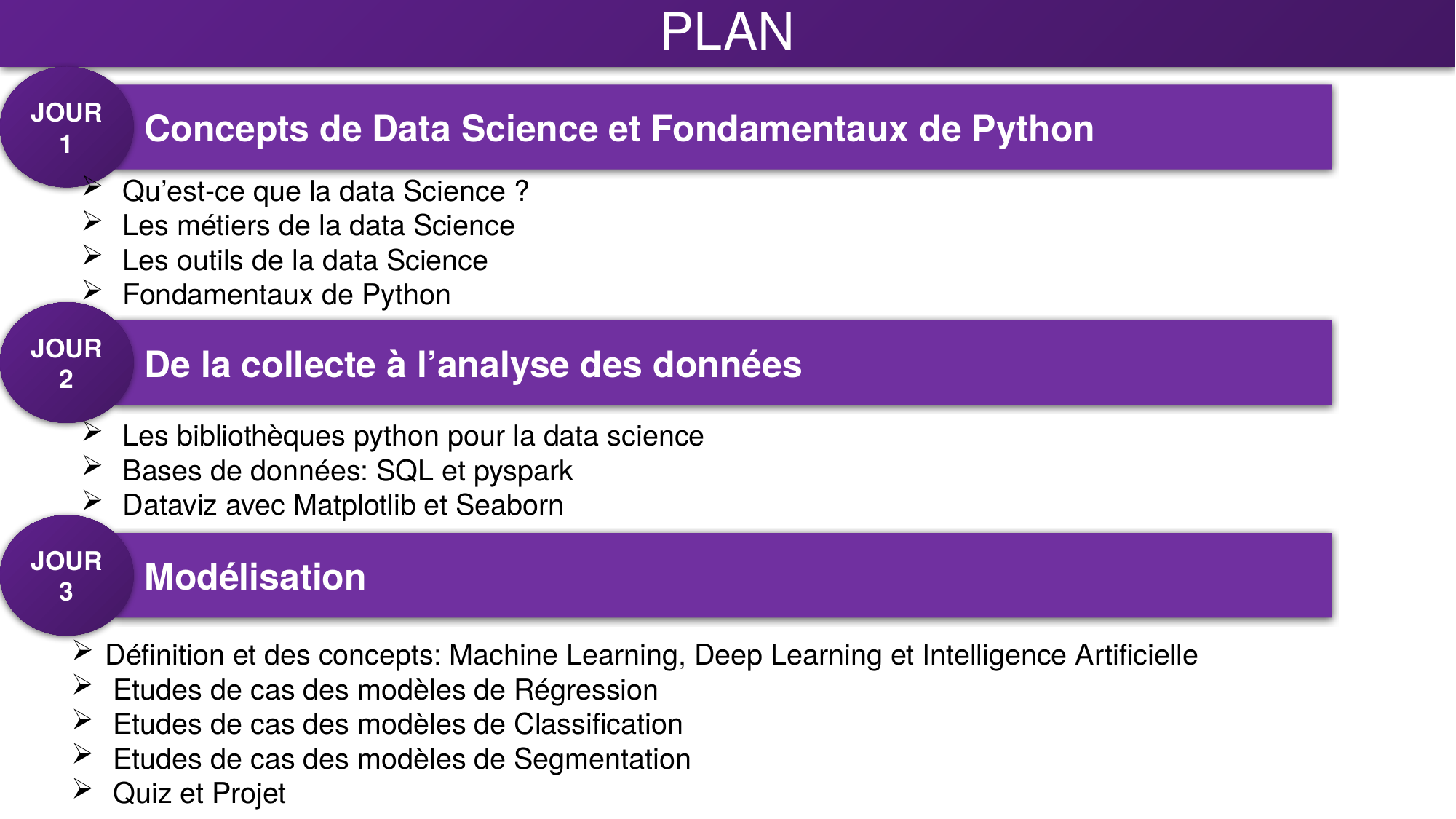

# PLAN
JOUR 1
  Concepts de Data Science et Fondamentaux de Python
  Qu’est-ce que la data Science ?
  Les métiers de la data Science
  Les outils de la data Science
  Fondamentaux de Python
JOUR 2
  De la collecte à l’analyse des données
  Les bibliothèques python pour la data science
  Bases de données: SQL et pyspark
  Dataviz avec Matplotlib et Seaborn
JOUR 3
  Modélisation
 Définition et des concepts: Machine Learning, Deep Learning et Intelligence Artificielle
  Etudes de cas des modèles de Régression
  Etudes de cas des modèles de Classification
  Etudes de cas des modèles de Segmentation
  Quiz et Projet